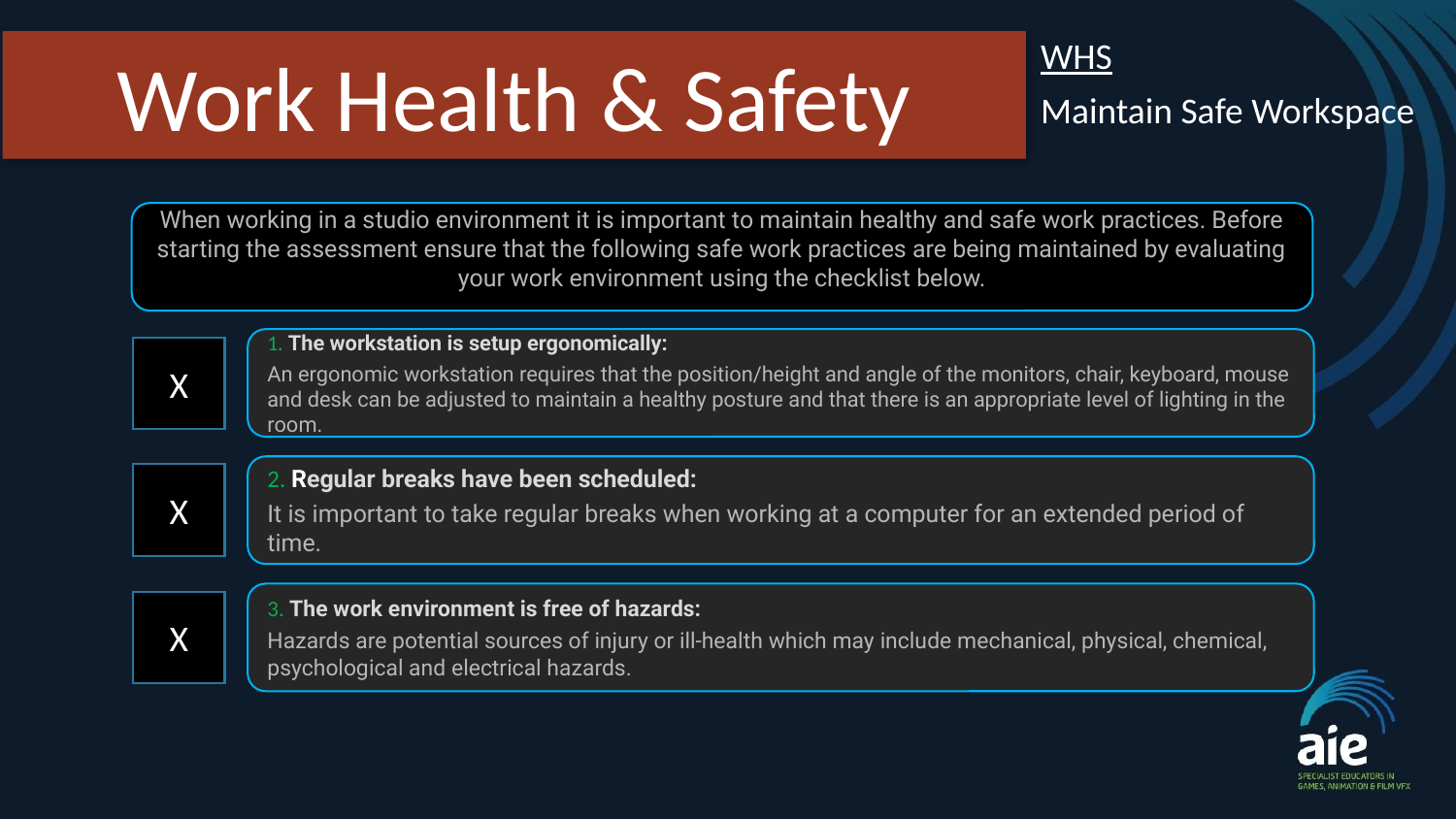

Work Health & Safety
WHS
Maintain Safe Workspace
When working in a studio environment it is important to maintain healthy and safe work practices. Before starting the assessment ensure that the following safe work practices are being maintained by evaluating your work environment using the checklist below.

1. The workstation is setup ergonomically:
An ergonomic workstation requires that the position/height and angle of the monitors, chair, keyboard, mouse and desk can be adjusted to maintain a healthy posture and that there is an appropriate level of lighting in the room.
X
2. Regular breaks have been scheduled:
It is important to take regular breaks when working at a computer for an extended period of time.
X
3. The work environment is free of hazards:
Hazards are potential sources of injury or ill-health which may include mechanical, physical, chemical, psychological and electrical hazards.
X